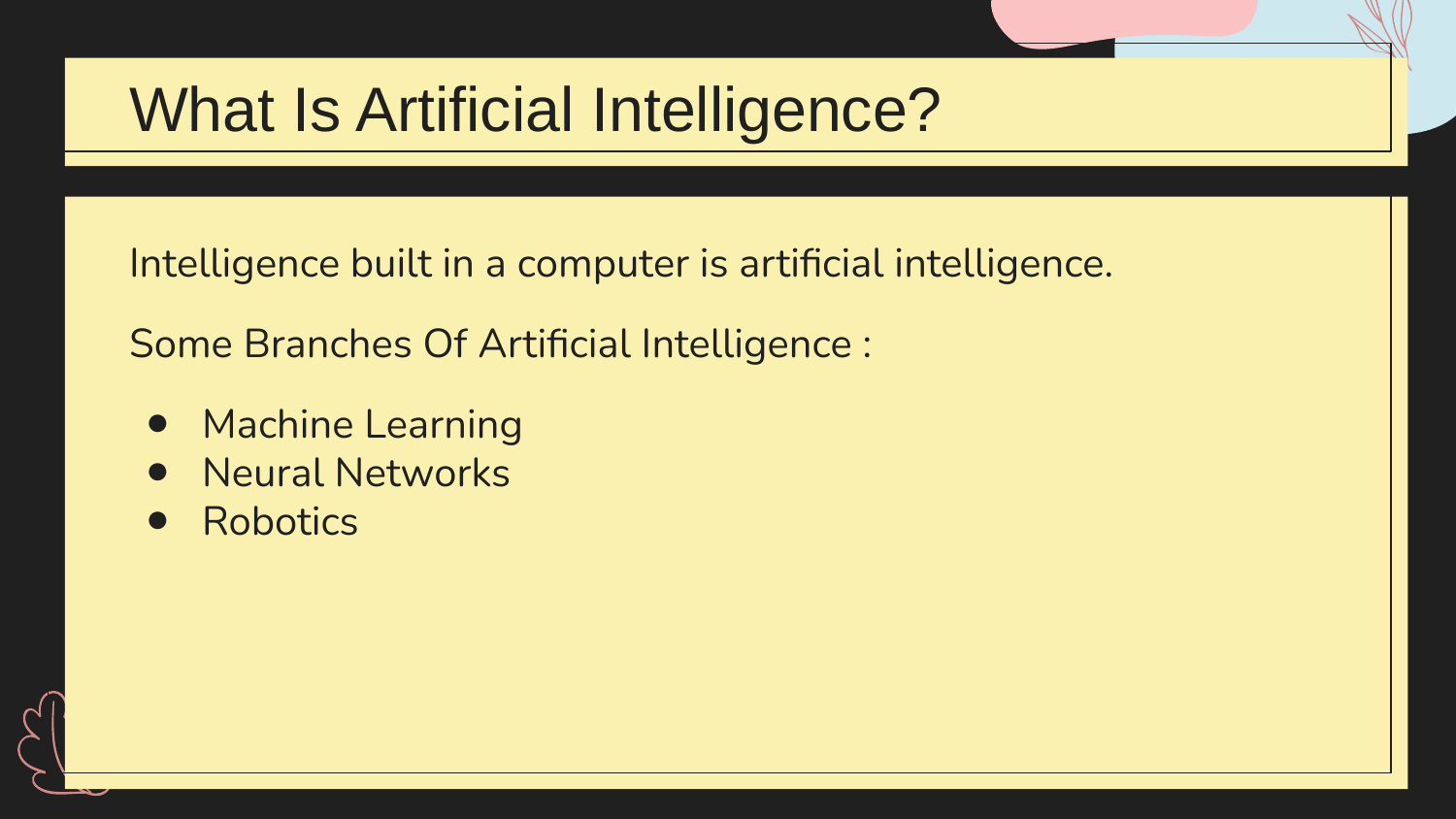

# What Is Artificial Intelligence?
Intelligence built in a computer is artificial intelligence.
Some Branches Of Artificial Intelligence :
Machine Learning
Neural Networks
Robotics